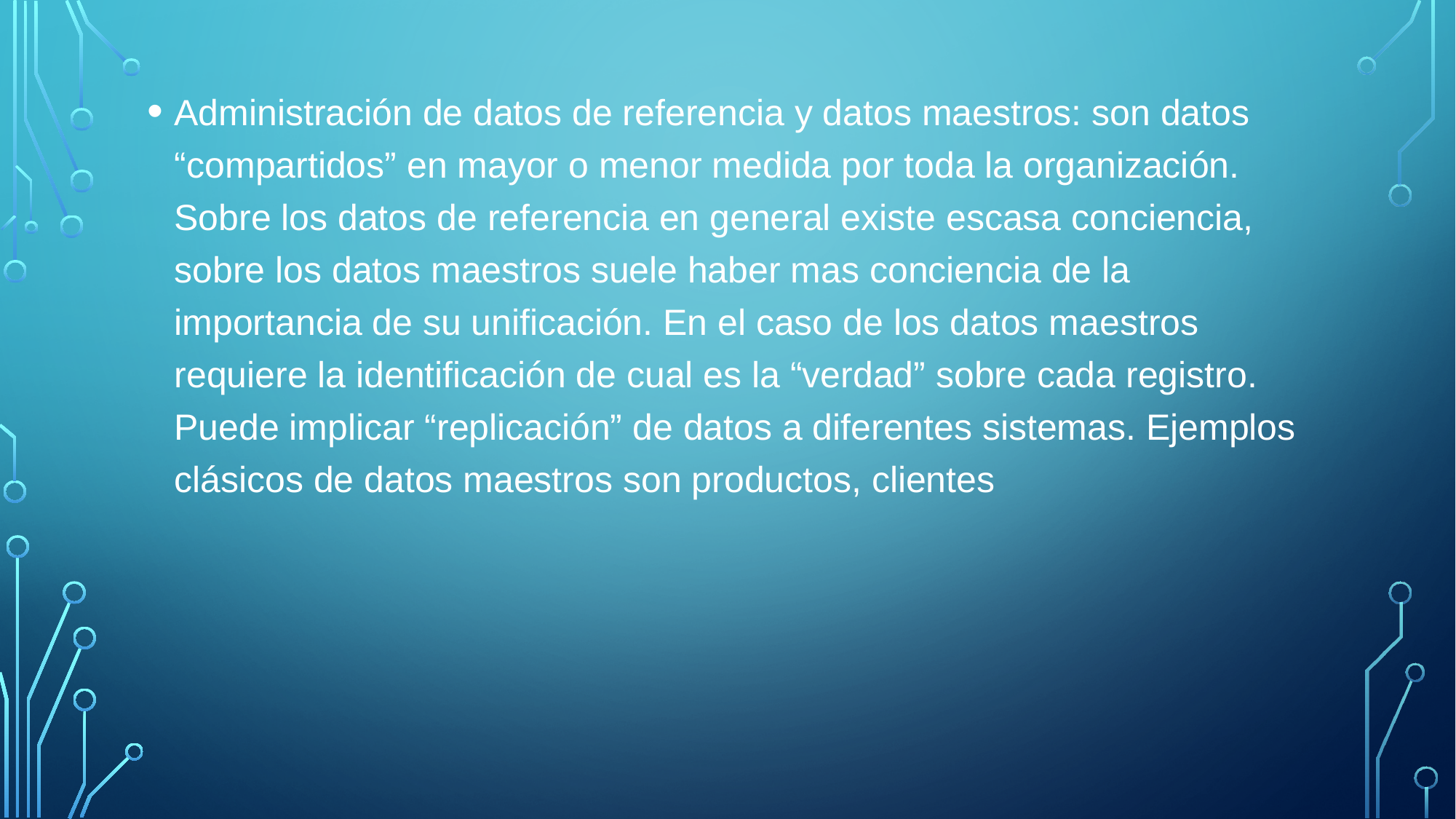

Administración de datos de referencia y datos maestros: son datos “compartidos” en mayor o menor medida por toda la organización. Sobre los datos de referencia en general existe escasa conciencia, sobre los datos maestros suele haber mas conciencia de la importancia de su unificación. En el caso de los datos maestros requiere la identificación de cual es la “verdad” sobre cada registro. Puede implicar “replicación” de datos a diferentes sistemas. Ejemplos clásicos de datos maestros son productos, clientes